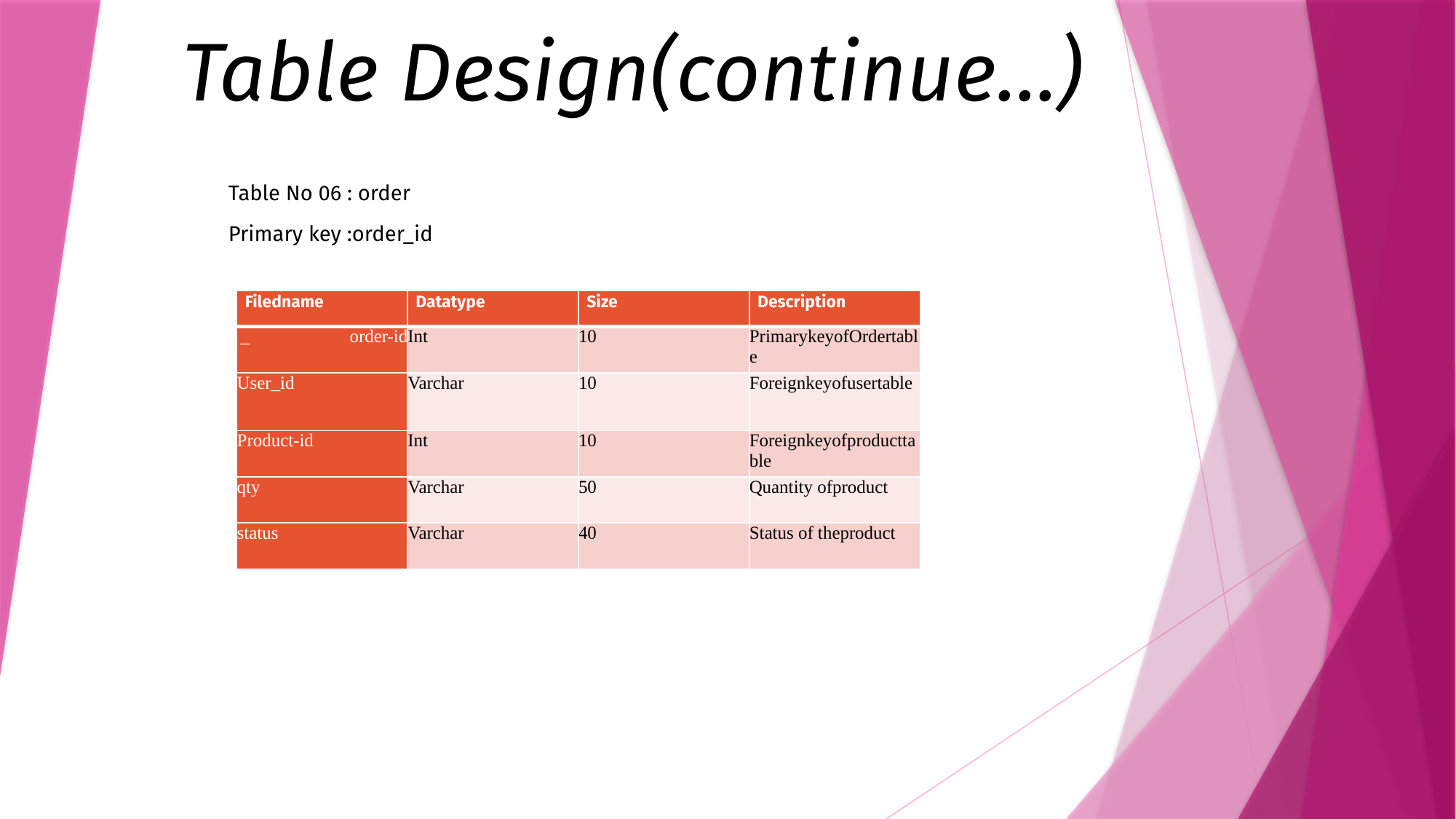

# Table Design(continue…)
Table No 06 : order
Primary key :order_id
| Filedname | Datatype | Size | Description |
| --- | --- | --- | --- |
| \_ order-id | Int | 10 | PrimarykeyofOrdertable |
| User\_id | Varchar | 10 | Foreignkeyofusertable |
| Product-id | Int | 10 | Foreignkeyofproducttable |
| qty | Varchar | 50 | Quantity ofproduct |
| status | Varchar | 40 | Status of theproduct |